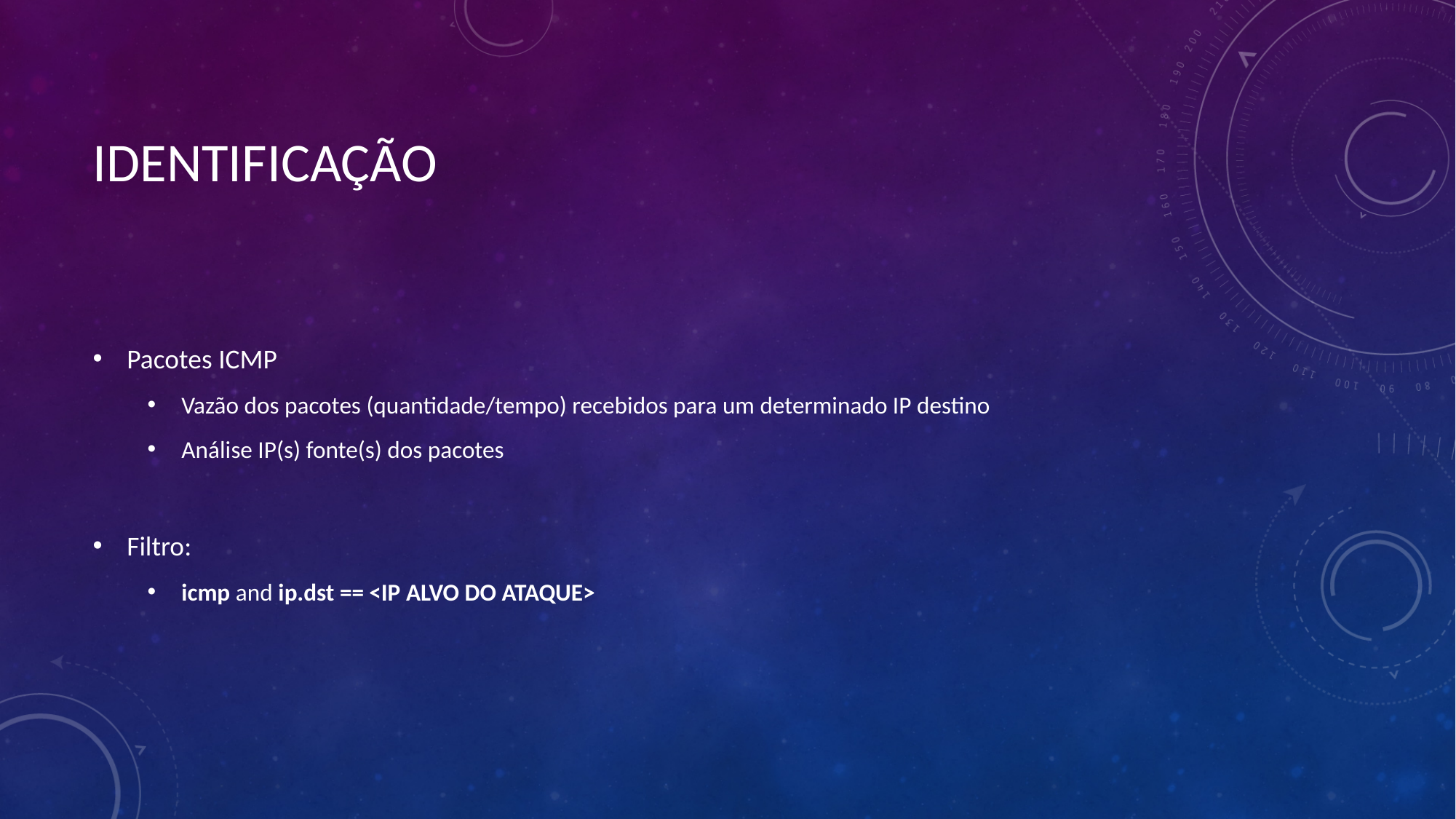

# Identificação
Pacotes ICMP
Vazão dos pacotes (quantidade/tempo) recebidos para um determinado IP destino
Análise IP(s) fonte(s) dos pacotes

Filtro:
icmp and ip.dst == <IP ALVO DO ATAQUE>